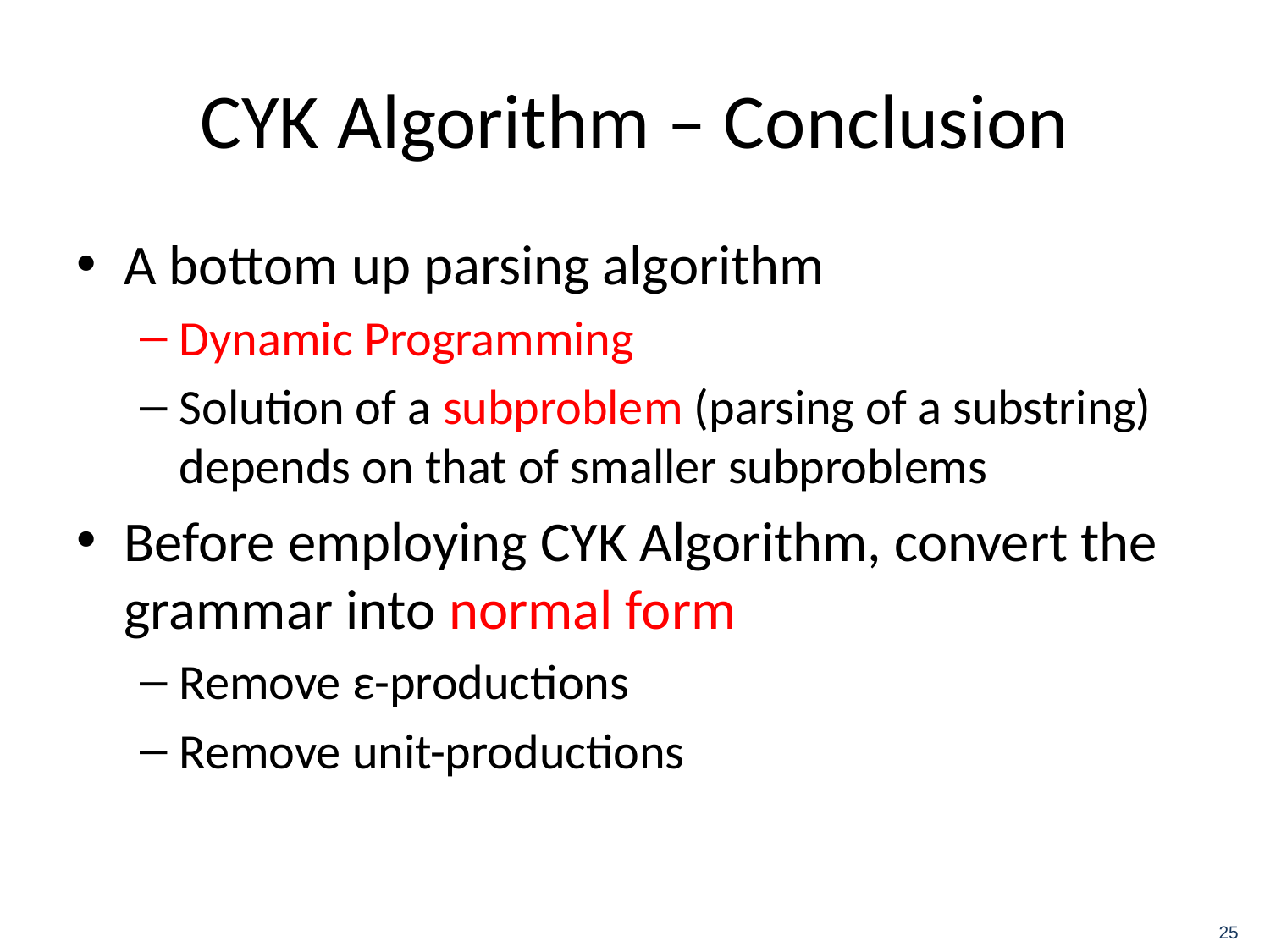

# CYK Algorithm – Conclusion
A bottom up parsing algorithm
Dynamic Programming
Solution of a subproblem (parsing of a substring) depends on that of smaller subproblems
Before employing CYK Algorithm, convert the grammar into normal form
Remove ε-productions
Remove unit-productions

25